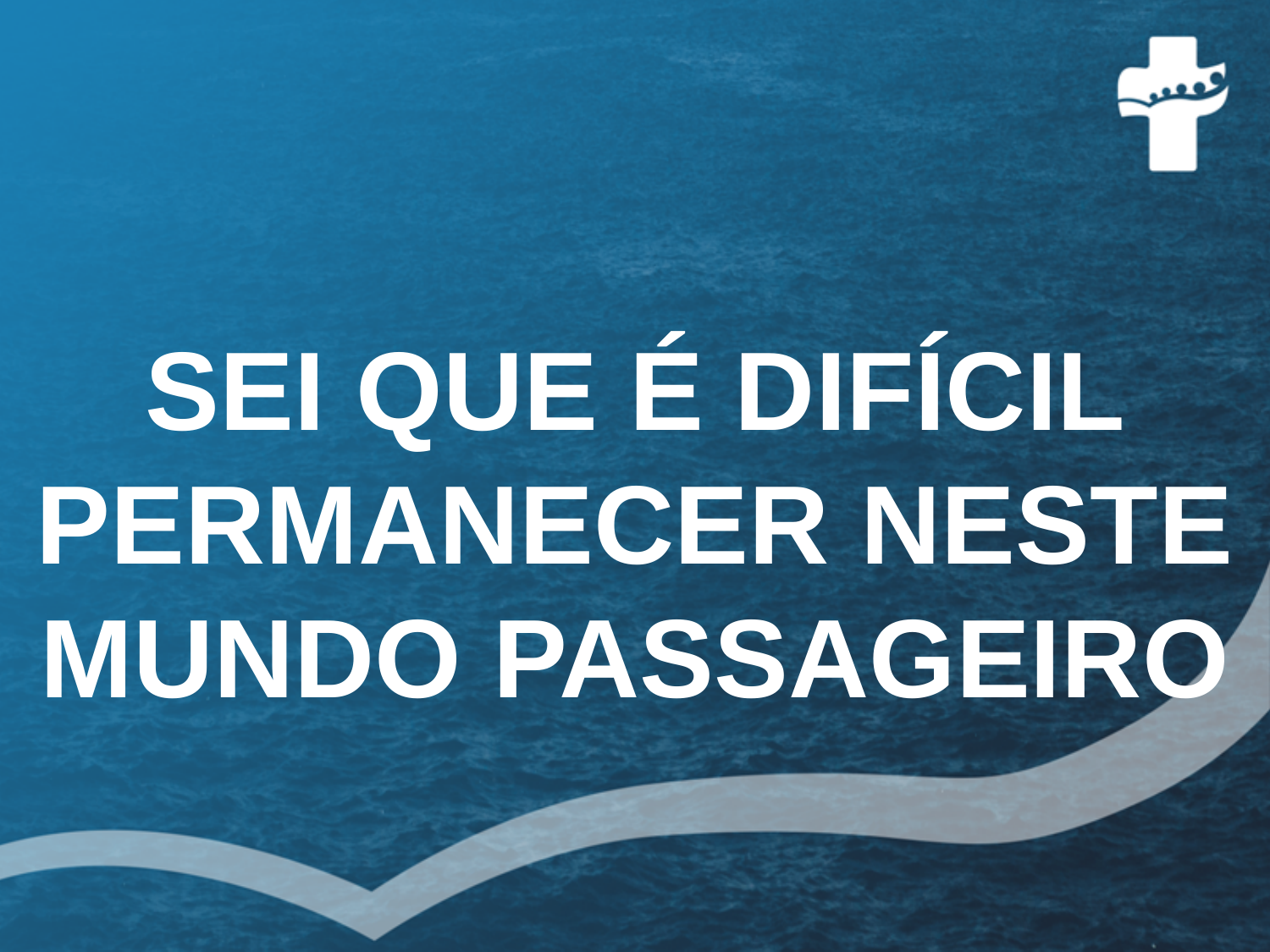

# SEI QUE É DIFÍCIL PERMANECER NESTE MUNDO PASSAGEIRO